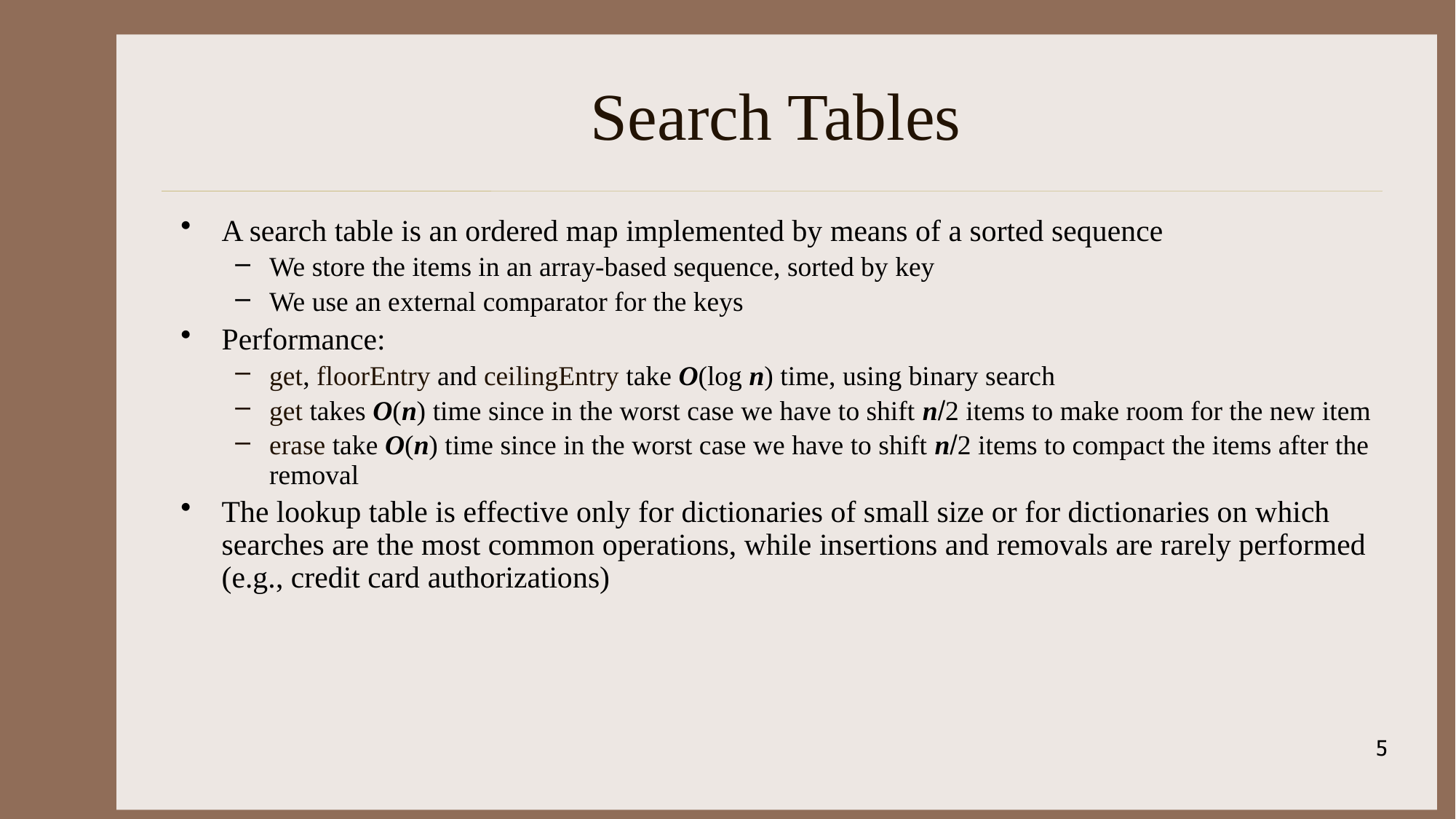

# Search Tables
A search table is an ordered map implemented by means of a sorted sequence
We store the items in an array-based sequence, sorted by key
We use an external comparator for the keys
Performance:
get, floorEntry and ceilingEntry take O(log n) time, using binary search
get takes O(n) time since in the worst case we have to shift n/2 items to make room for the new item
erase take O(n) time since in the worst case we have to shift n/2 items to compact the items after the removal
The lookup table is effective only for dictionaries of small size or for dictionaries on which searches are the most common operations, while insertions and removals are rarely performed (e.g., credit card authorizations)
5